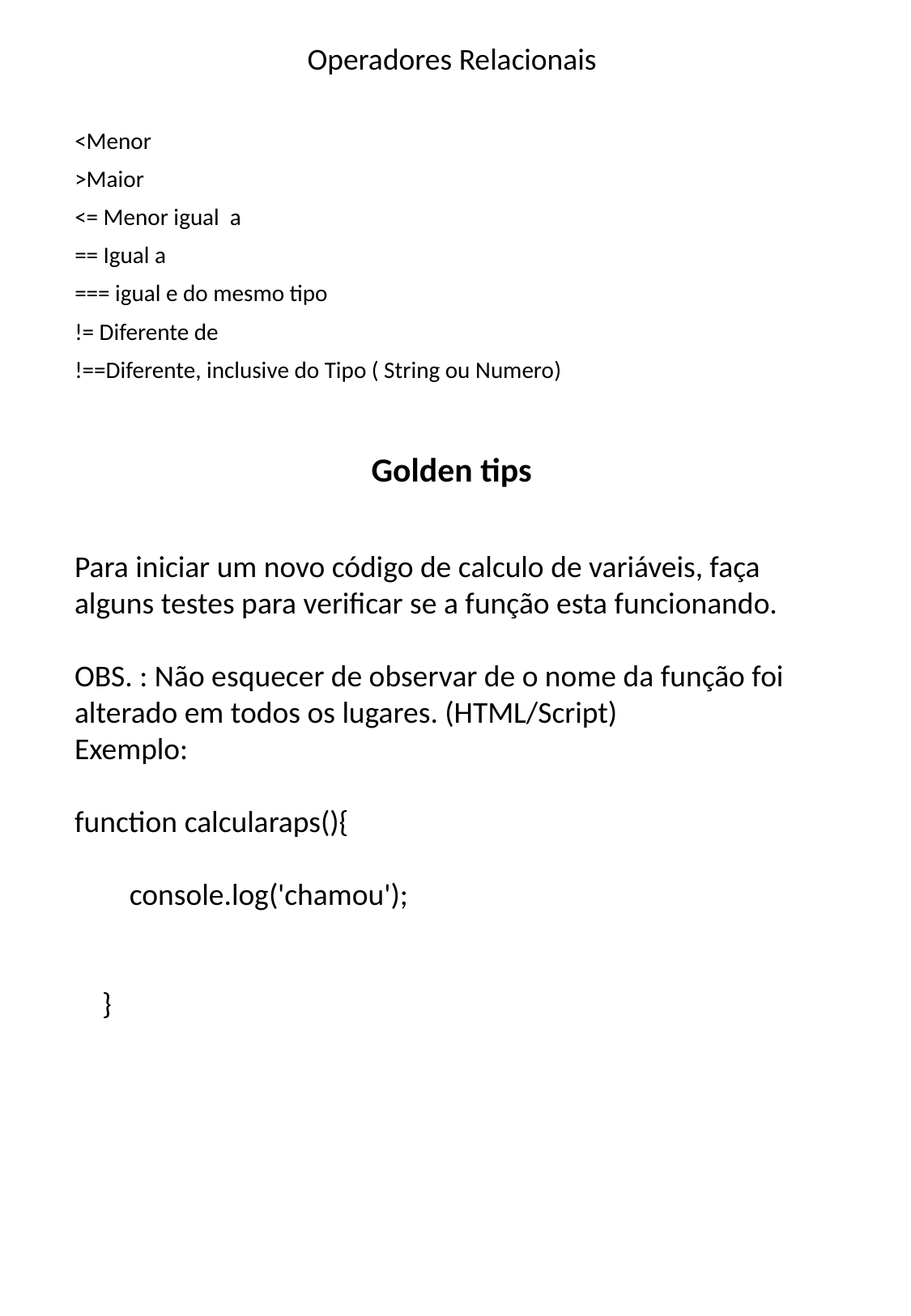

# Operadores Relacionais
<Menor
>Maior
<= Menor igual  a
== Igual a
=== igual e do mesmo tipo
!= Diferente de
!==Diferente, inclusive do Tipo ( String ou Numero)

Golden tips
Para iniciar um novo código de calculo de variáveis, faça alguns testes para verificar se a função esta funcionando.

OBS. : Não esquecer de observar de o nome da função foi
alterado em todos os lugares. (HTML/Script)
Exemplo:
function calcularaps(){

        console.log('chamou');

    }